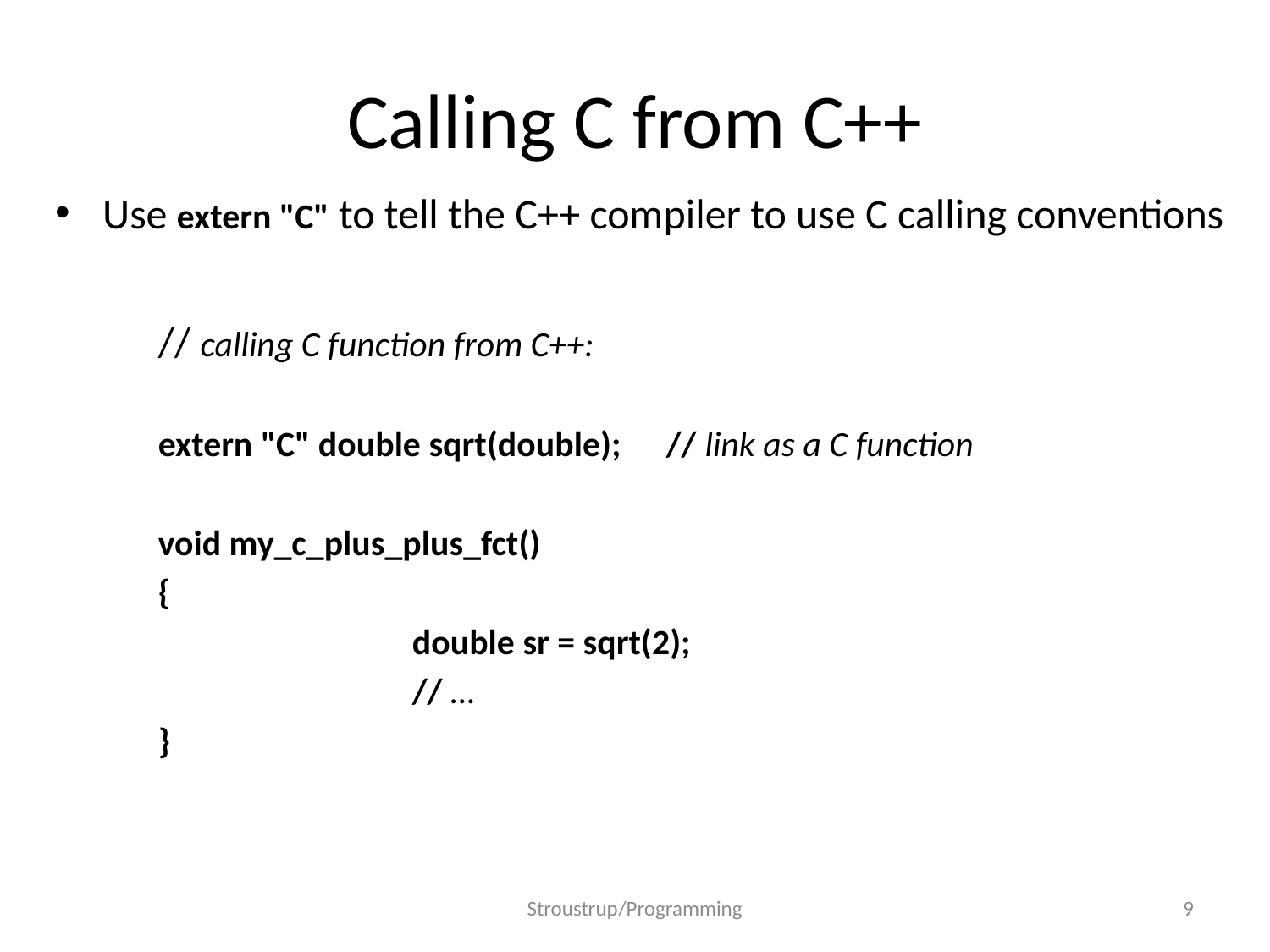

# Calling C from C++
Use extern "C" to tell the C++ compiler to use C calling conventions

	// calling C function from C++:

	extern "C" double sqrt(double);	// link as a C function

	void my_c_plus_plus_fct()
	{
			double sr = sqrt(2);
			// …
	}

Stroustrup/Programming
9